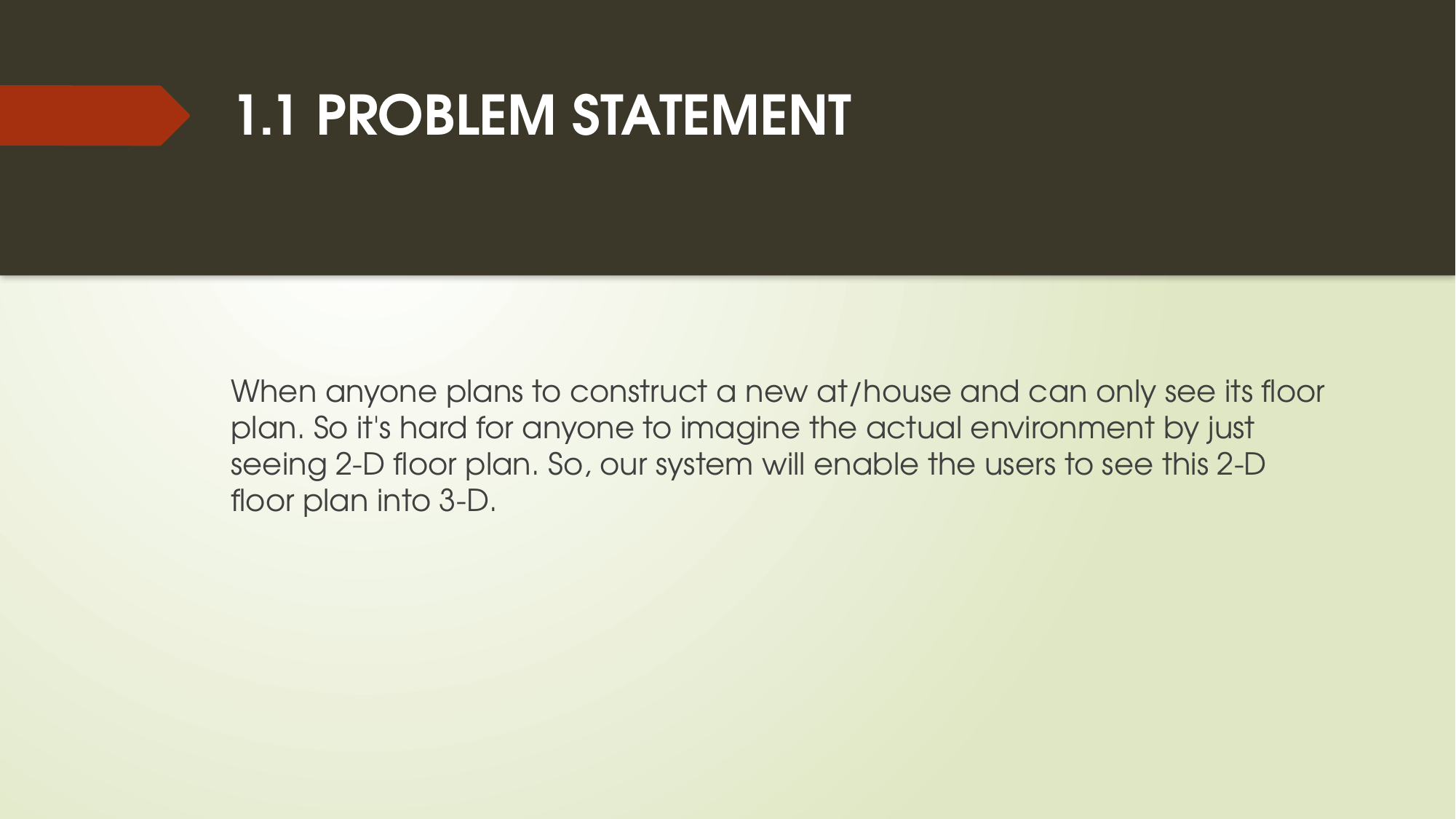

# 1.1 PROBLEM STATEMENT

When anyone plans to construct a new at/house and can only see its floor plan. So it's hard for anyone to imagine the actual environment by just seeing 2-D floor plan. So, our system will enable the users to see this 2-D floor plan into 3-D.